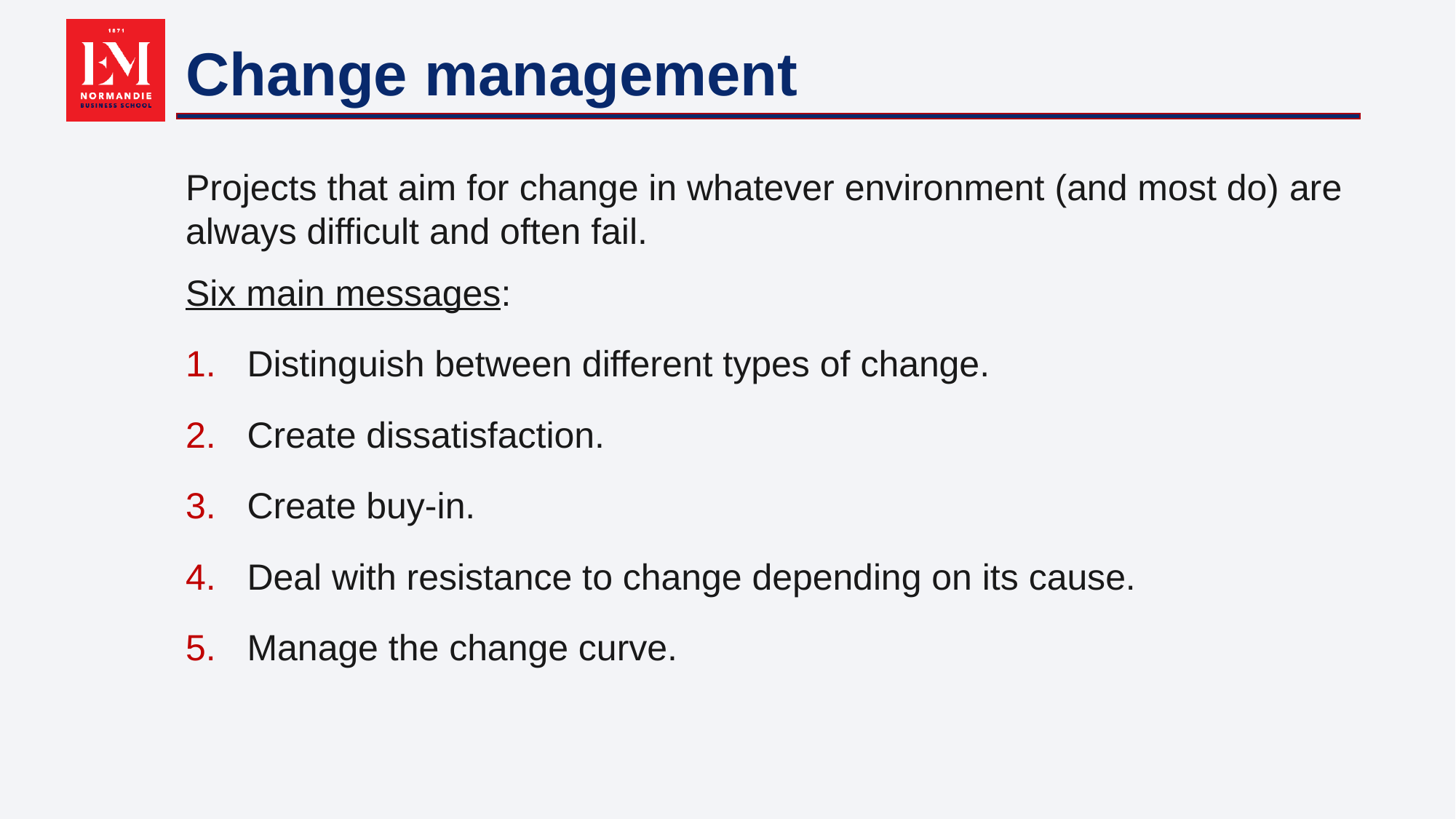

7
# Change management
Projects that aim for change in whatever environment (and most do) are always difficult and often fail.
Six main messages:
Distinguish between different types of change.
Create dissatisfaction.
Create buy-in.
Deal with resistance to change depending on its cause.
Manage the change curve.